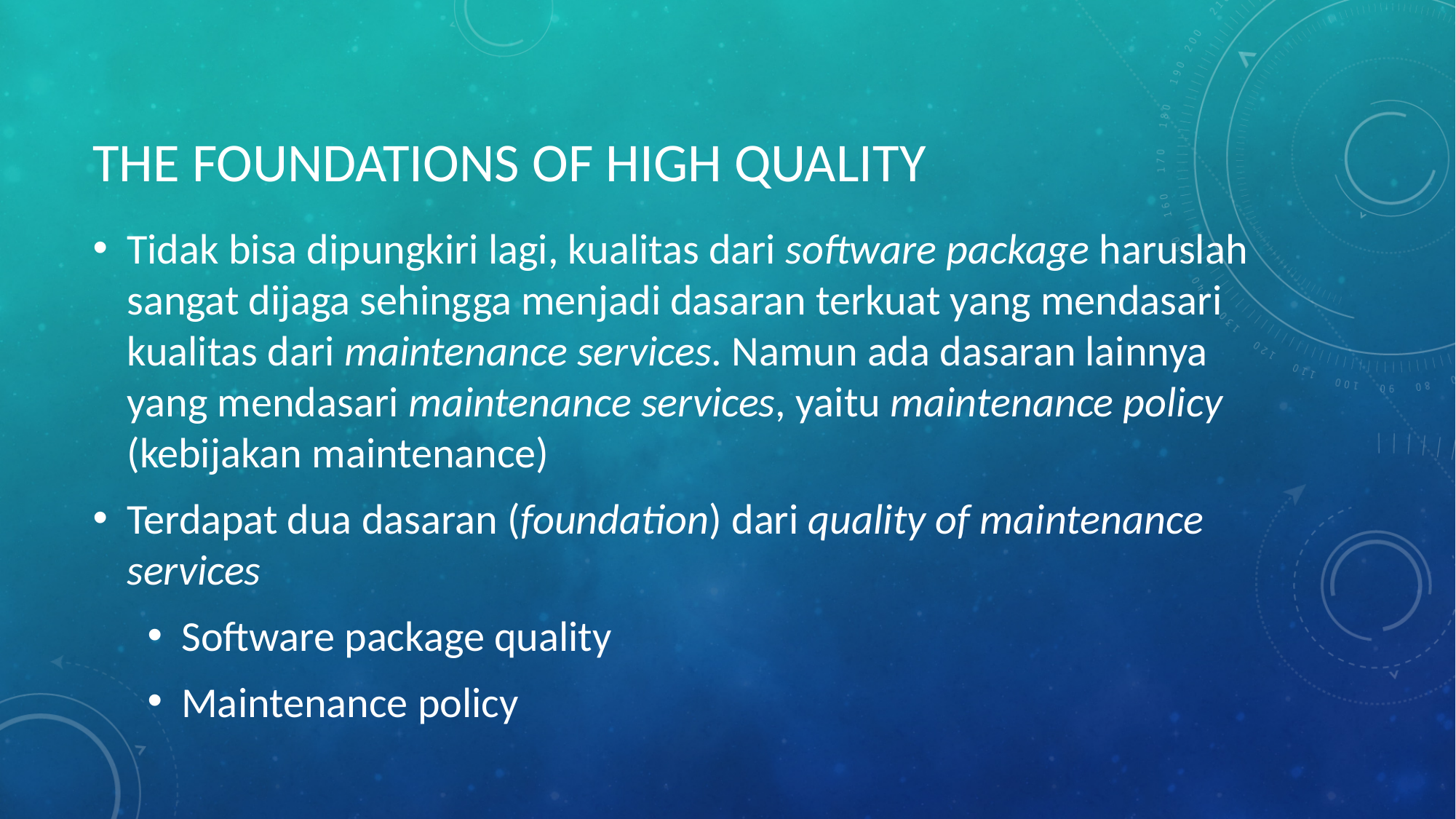

# The foundations of high quality
Tidak bisa dipungkiri lagi, kualitas dari software package haruslah sangat dijaga sehingga menjadi dasaran terkuat yang mendasari kualitas dari maintenance services. Namun ada dasaran lainnya yang mendasari maintenance services, yaitu maintenance policy (kebijakan maintenance)
Terdapat dua dasaran (foundation) dari quality of maintenance services
Software package quality
Maintenance policy